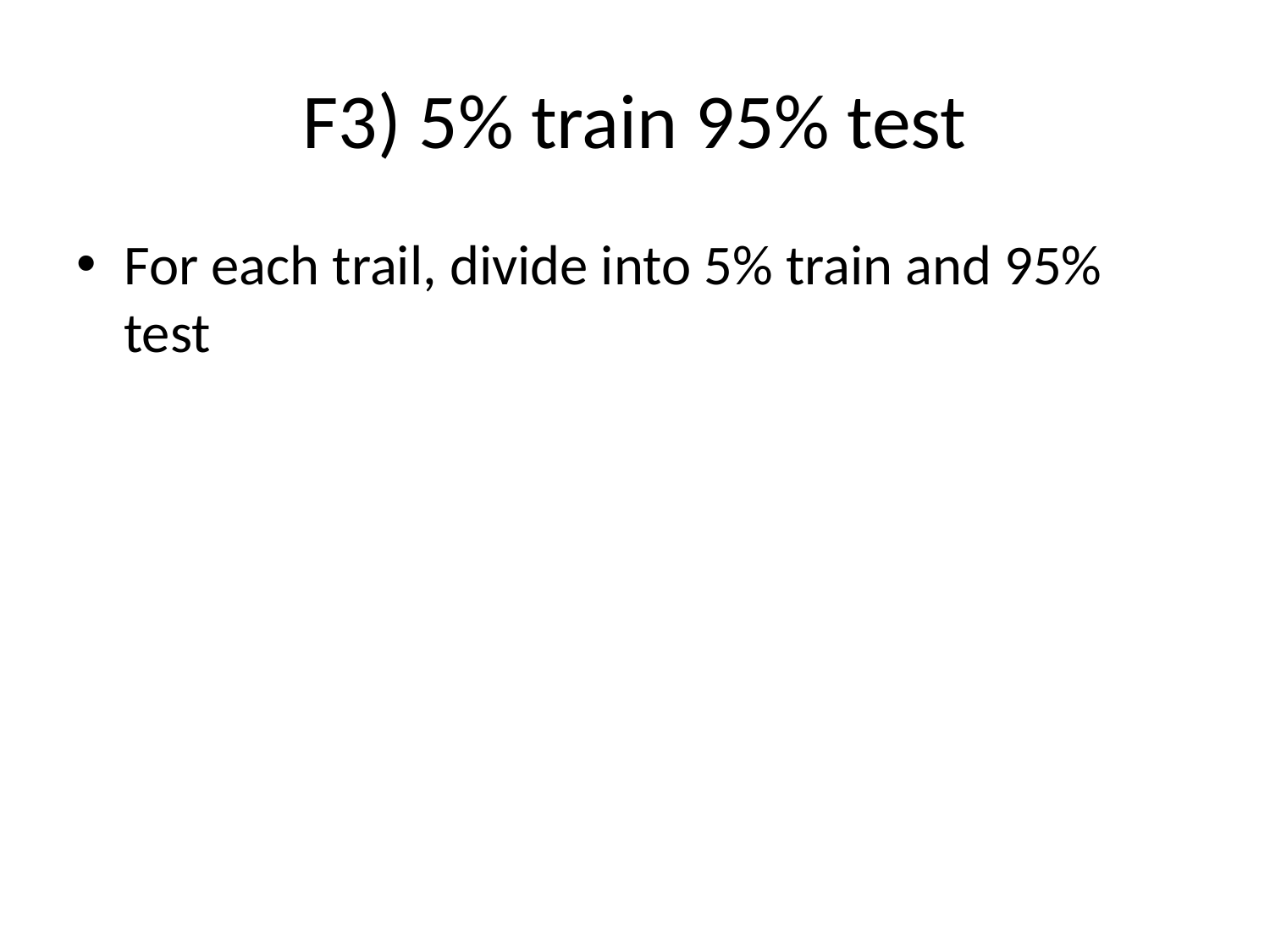

# F3) 5% train 95% test
For each trail, divide into 5% train and 95% test